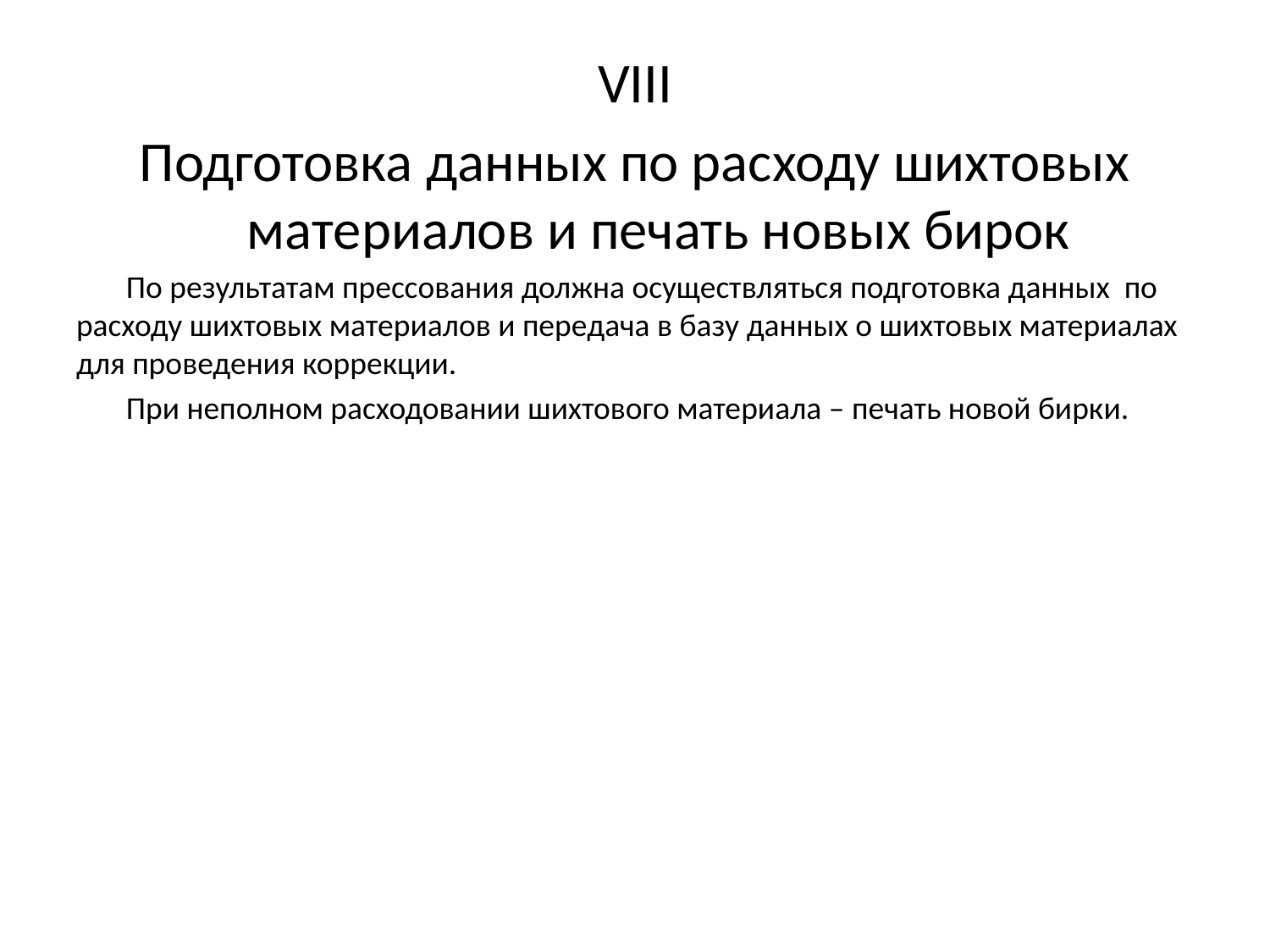

VIII
Подготовка данных по расходу шихтовых материалов и печать новых бирок
По результатам прессования должна осуществляться подготовка данных  по расходу шихтовых материалов и передача в базу данных о шихтовых материалах для проведения коррекции.
При неполном расходовании шихтового материала – печать новой бирки.